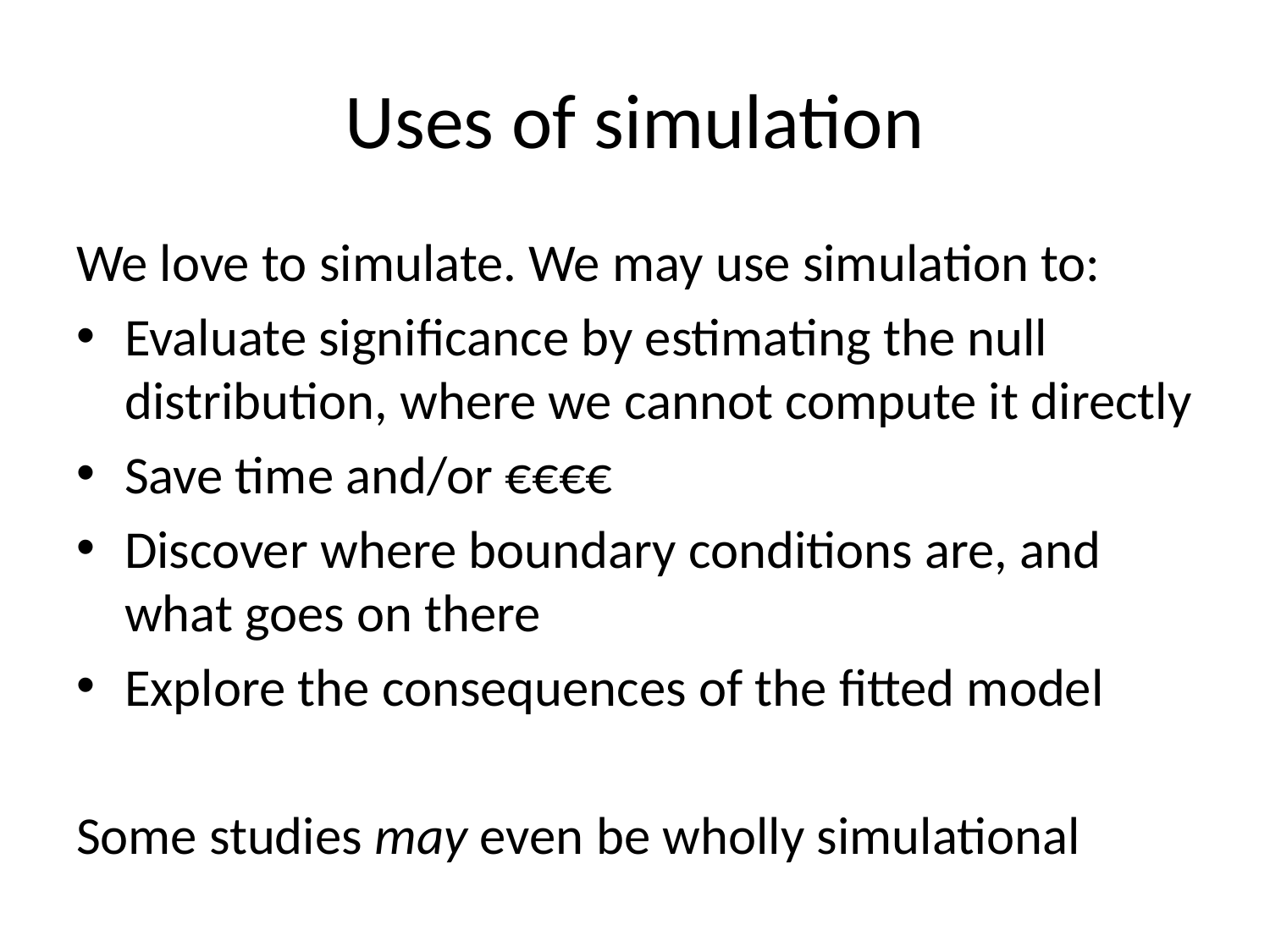

# Uses of simulation
We love to simulate. We may use simulation to:
Evaluate significance by estimating the null distribution, where we cannot compute it directly
Save time and/or €€€€
Discover where boundary conditions are, and what goes on there
Explore the consequences of the fitted model

Some studies may even be wholly simulational